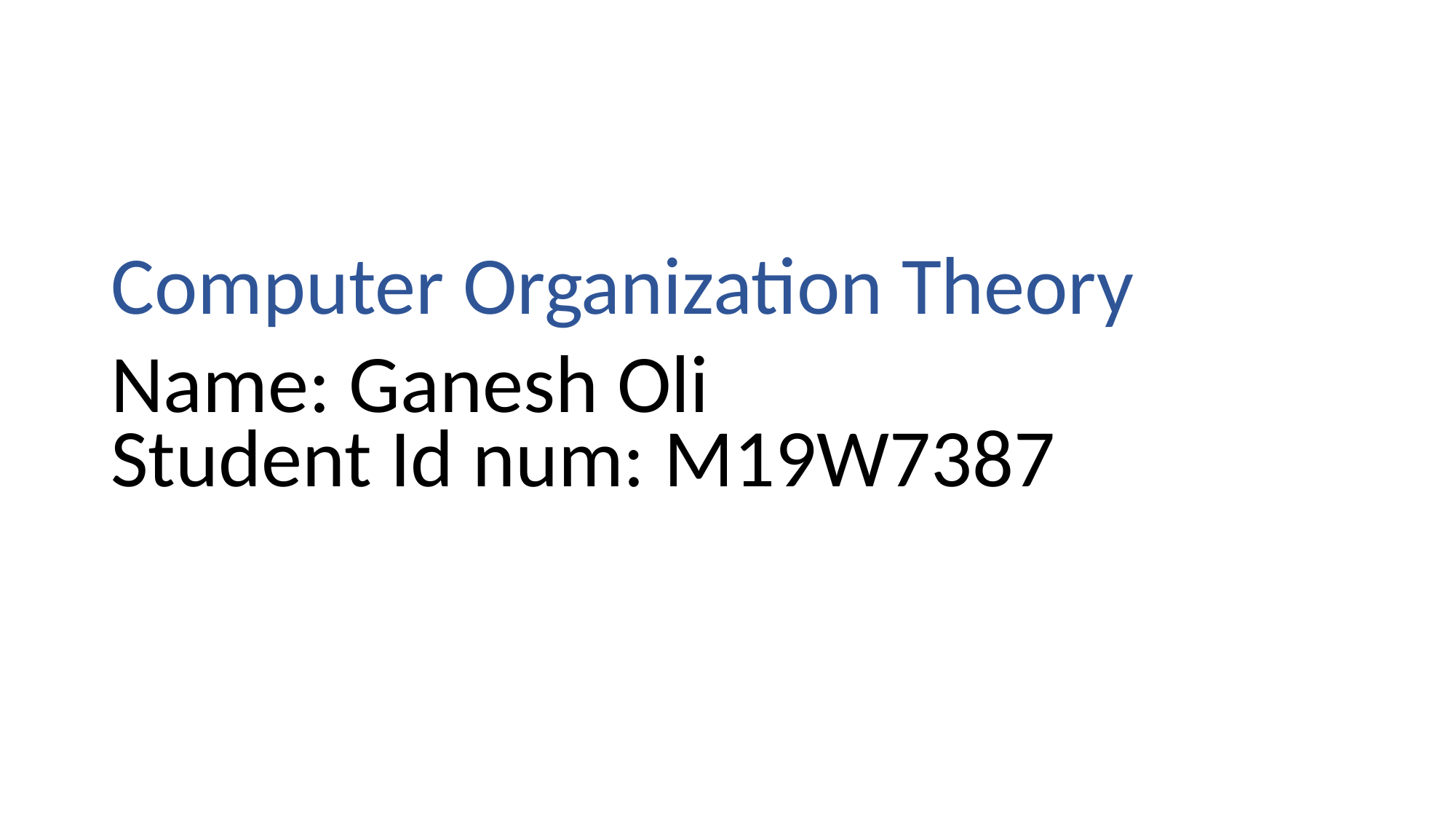

Computer Organization Theory
Name: Ganesh Oli
Student Id num: M19W7387